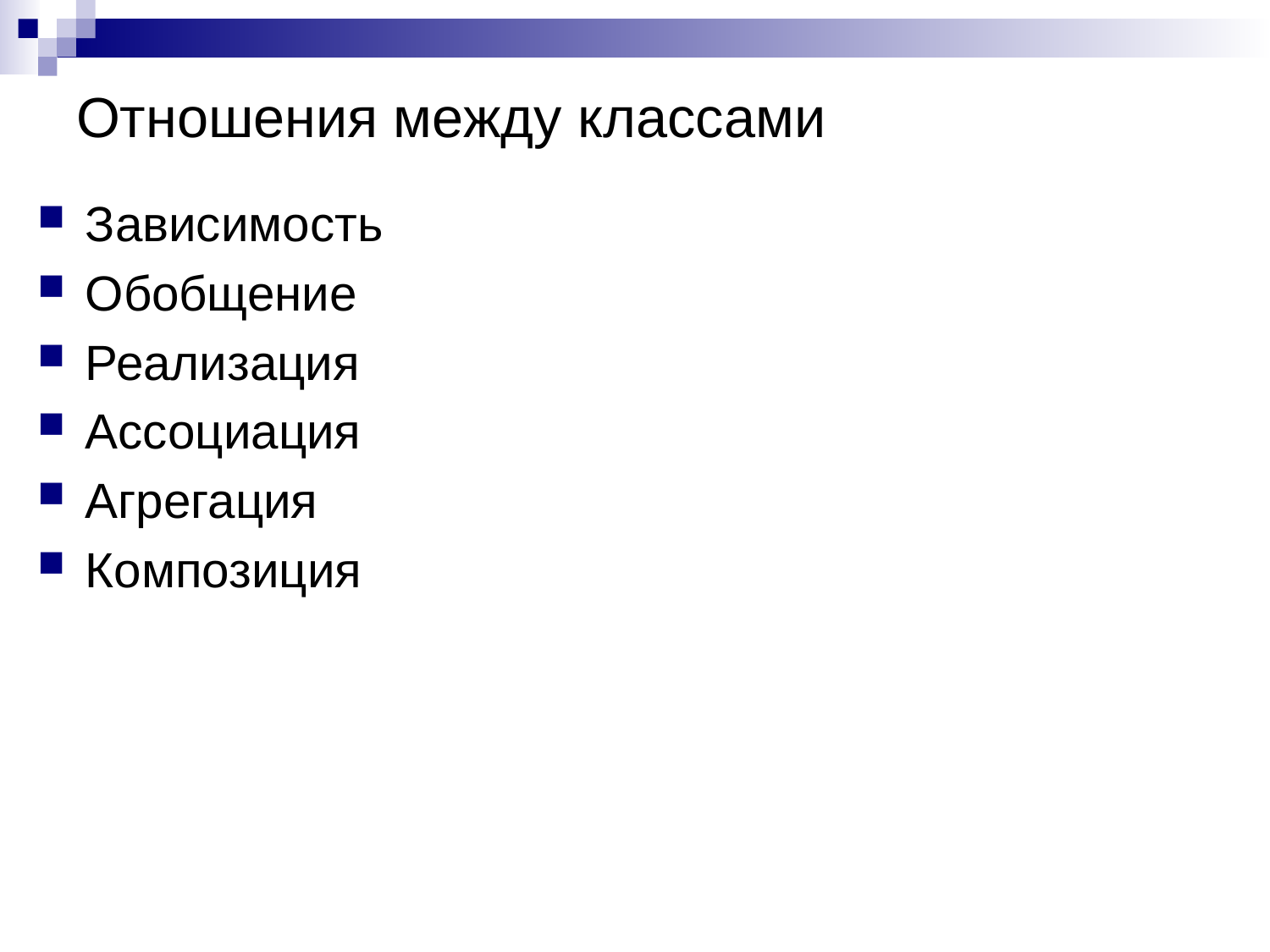

# Отношения между классами
Зависимость
Обобщение
Реализация
Ассоциация
Агрегация
Композиция